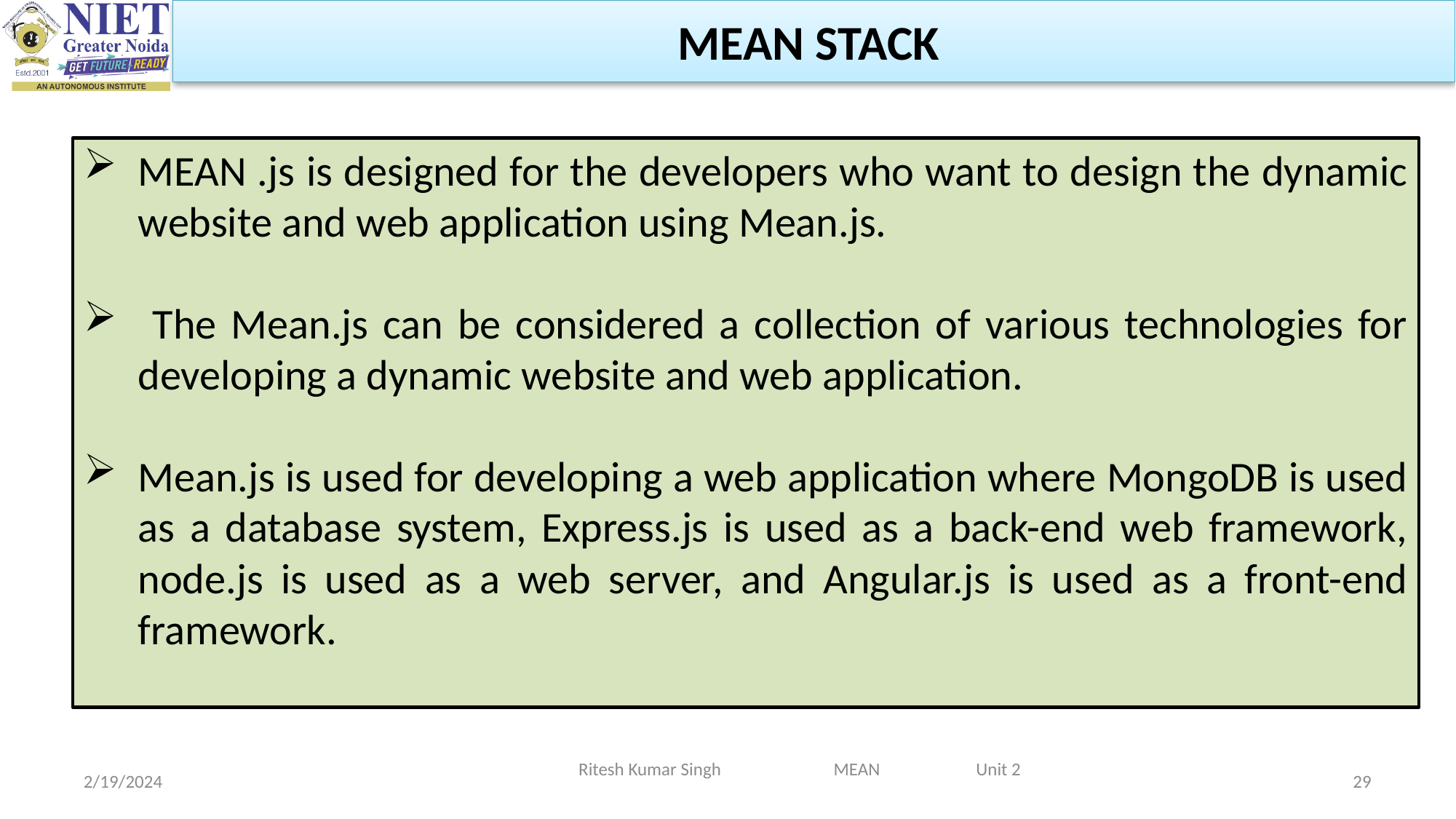

MEAN STACK
MEAN .js is designed for the developers who want to design the dynamic website and web application using Mean.js.

 The Mean.js can be considered a collection of various technologies for developing a dynamic website and web application.

Mean.js is used for developing a web application where MongoDB is used as a database system, Express.js is used as a back-end web framework, node.js is used as a web server, and Angular.js is used as a front-end framework.

Ritesh Kumar Singh                           MEAN                       Unit 2
2/19/2024
29